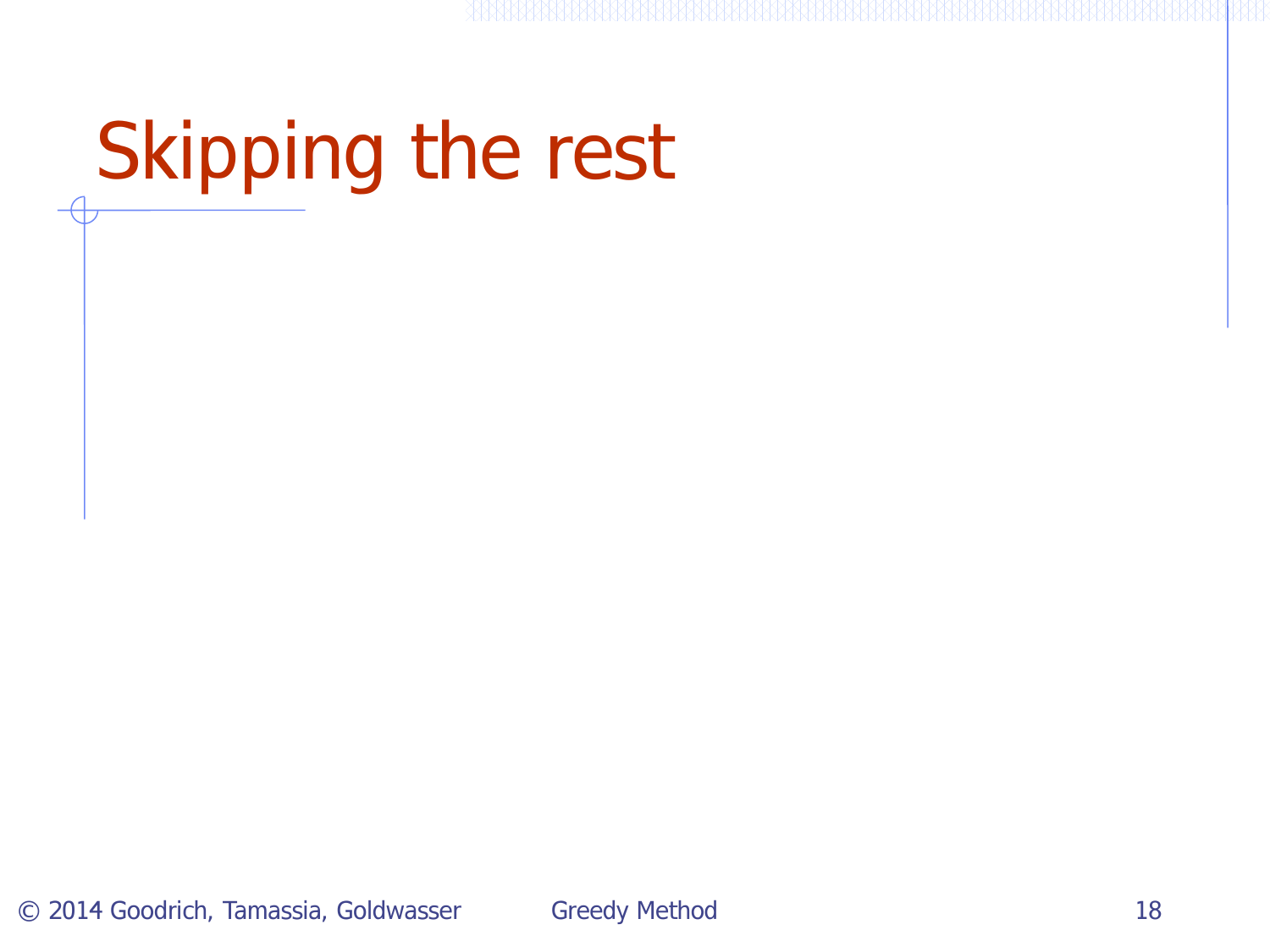

# Skipping the rest

Greedy Method
18